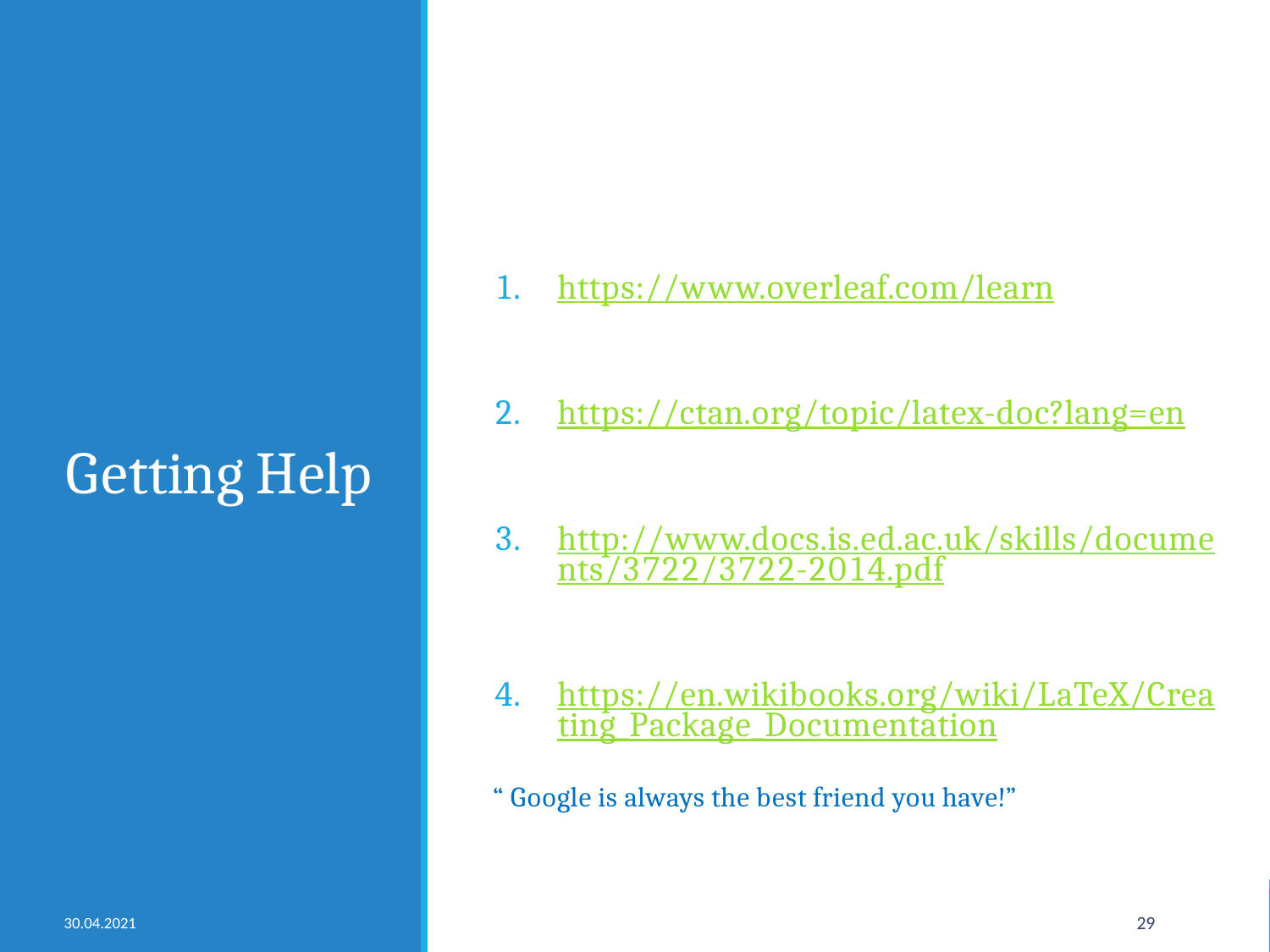

# Getting Help
https://www.overleaf.com/learn

https://ctan.org/topic/latex-doc?lang=en

http://www.docs.is.ed.ac.uk/skills/documents/3722/3722-2014.pdf

https://en.wikibooks.org/wiki/LaTeX/Creating_Package_Documentation
“ Google is always the best friend you have!”
30.04.2021
29